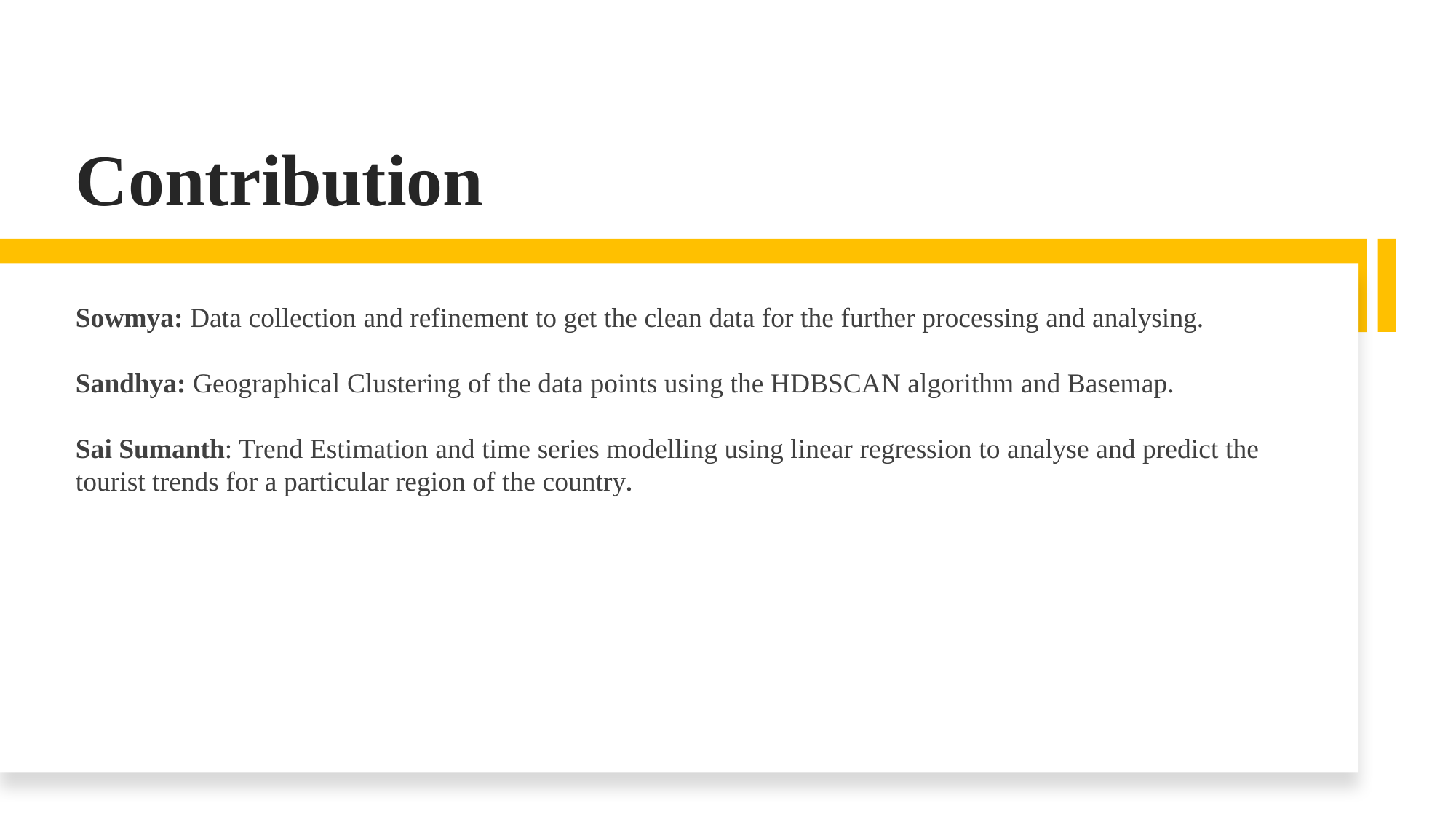

#
Contribution

Sowmya: Data collection and refinement to get the clean data for the further processing and analysing.​
​
Sandhya: Geographical Clustering of the data points using the HDBSCAN algorithm and Basemap.​
​
Sai Sumanth: Trend Estimation and time series modelling using linear regression to analyse and predict the tourist trends for a particular region of the country.